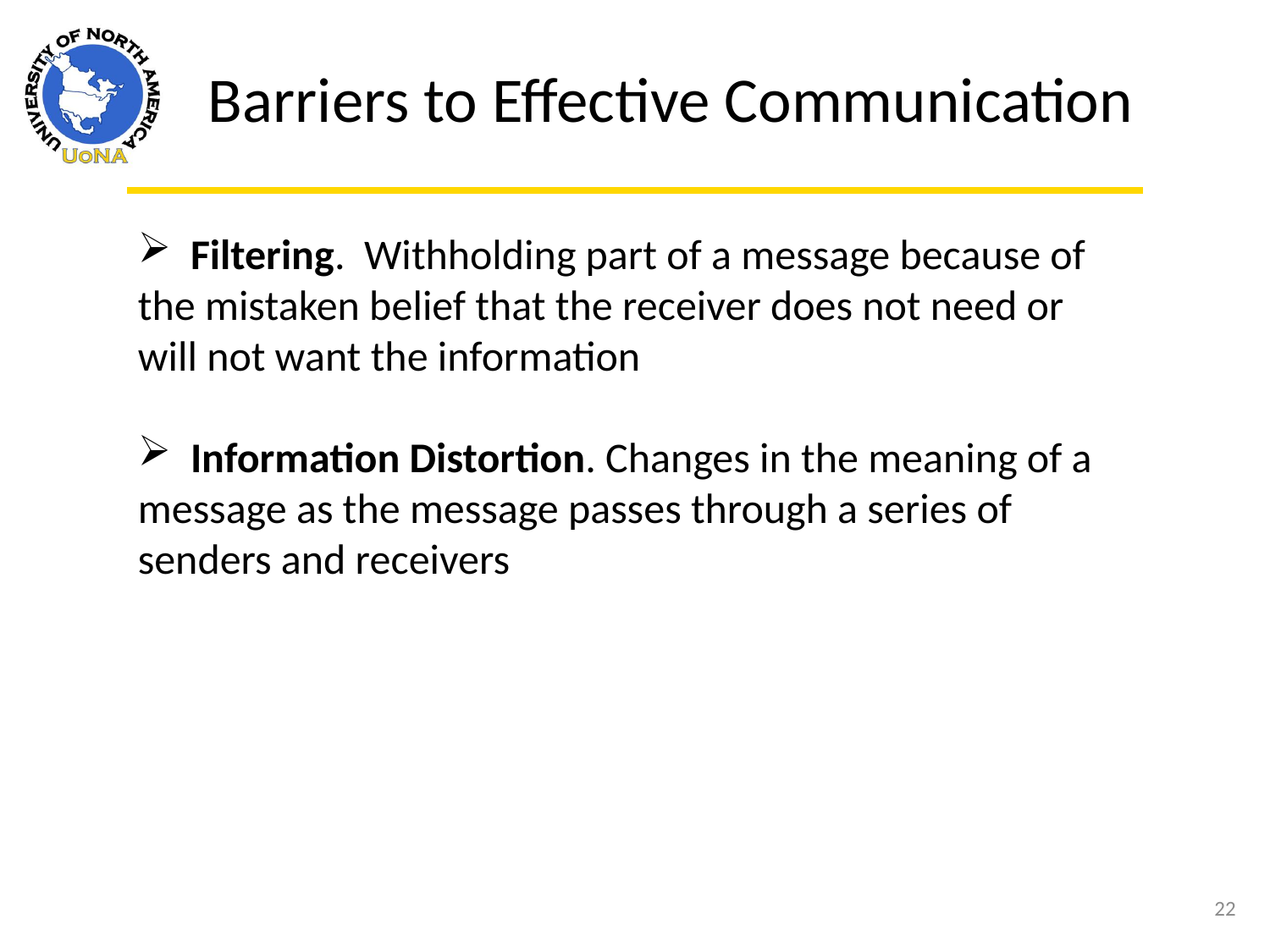

Barriers to Effective Communication
  Filtering.  Withholding part of a message because of the mistaken belief that the receiver does not need or will not want the information

  Information Distortion. Changes in the meaning of a message as the message passes through a series of senders and receivers
22